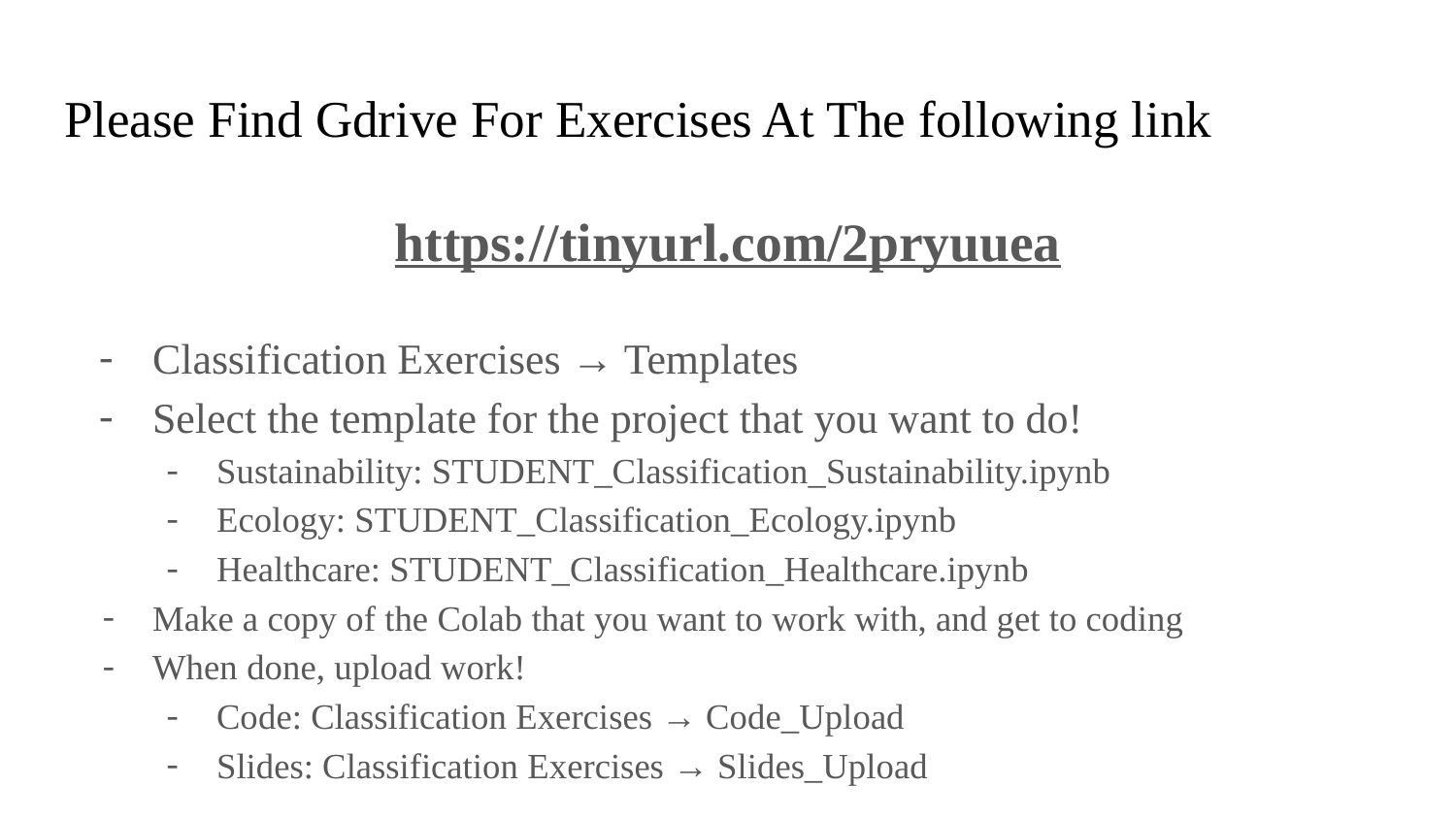

# Please Find Gdrive For Exercises At The following link
https://tinyurl.com/2pryuuea
Classification Exercises → Templates
Select the template for the project that you want to do!
Sustainability: STUDENT_Classification_Sustainability.ipynb
Ecology: STUDENT_Classification_Ecology.ipynb
Healthcare: STUDENT_Classification_Healthcare.ipynb
Make a copy of the Colab that you want to work with, and get to coding
When done, upload work!
Code: Classification Exercises → Code_Upload
Slides: Classification Exercises → Slides_Upload